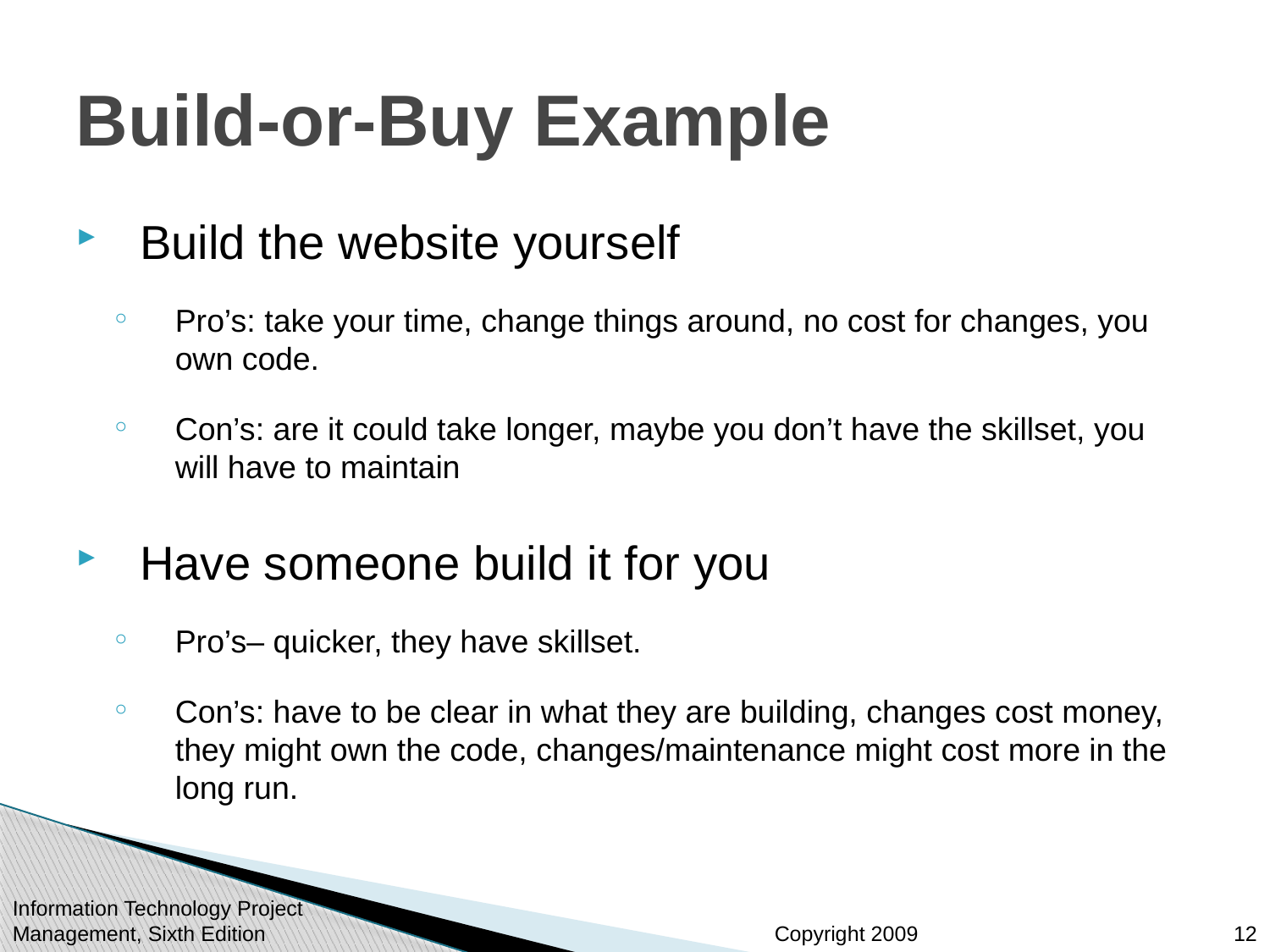

# Build-or-Buy Example
Build the website yourself
Pro’s: take your time, change things around, no cost for changes, you own code.
Con’s: are it could take longer, maybe you don’t have the skillset, you will have to maintain
Have someone build it for you
Pro’s– quicker, they have skillset.
Con’s: have to be clear in what they are building, changes cost money, they might own the code, changes/maintenance might cost more in the long run.

Information Technology Project Management, Sixth Edition
12